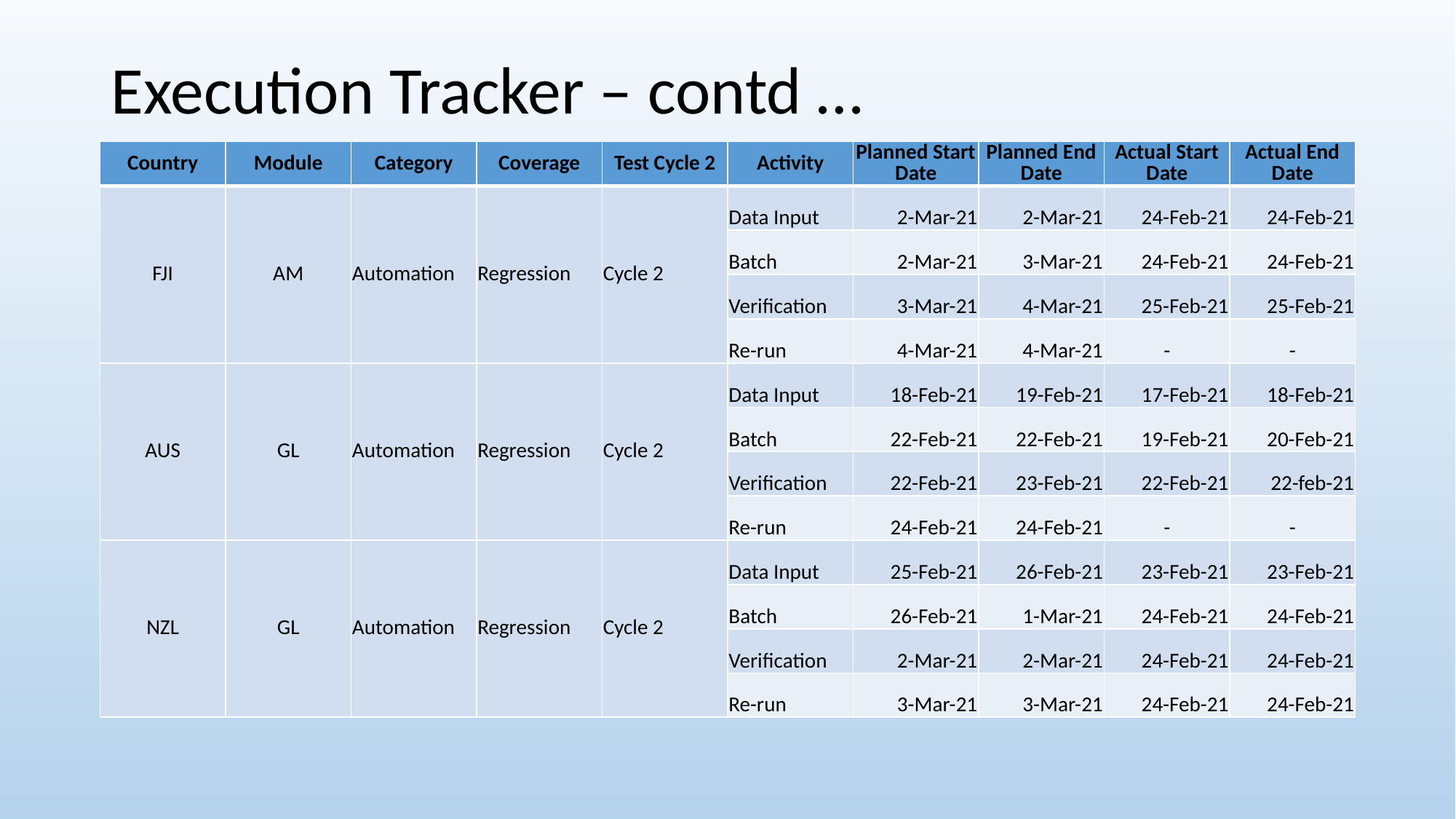

# Execution Tracker – contd …
| Country | Module | Category | Coverage | Test Cycle 2 | Activity | Planned Start Date | Planned End Date | Actual Start Date | Actual End Date |
| --- | --- | --- | --- | --- | --- | --- | --- | --- | --- |
| FJI | AM | Automation | Regression | Cycle 2 | Data Input | 2-Mar-21 | 2-Mar-21 | 24-Feb-21 | 24-Feb-21 |
|  |  |  |  |  | Batch | 2-Mar-21 | 3-Mar-21 | 24-Feb-21 | 24-Feb-21 |
|  |  |  |  |  | Verification | 3-Mar-21 | 4-Mar-21 | 25-Feb-21 | 25-Feb-21 |
|  |  |  |  |  | Re-run | 4-Mar-21 | 4-Mar-21 | - | - |
| AUS | GL | Automation | Regression | Cycle 2 | Data Input | 18-Feb-21 | 19-Feb-21 | 17-Feb-21 | 18-Feb-21 |
|  |  |  |  |  | Batch | 22-Feb-21 | 22-Feb-21 | 19-Feb-21 | 20-Feb-21 |
|  |  |  |  |  | Verification | 22-Feb-21 | 23-Feb-21 | 22-Feb-21 | 22-feb-21 |
|  |  |  |  |  | Re-run | 24-Feb-21 | 24-Feb-21 | - | - |
| NZL | GL | Automation | Regression | Cycle 2 | Data Input | 25-Feb-21 | 26-Feb-21 | 23-Feb-21 | 23-Feb-21 |
|  |  |  |  |  | Batch | 26-Feb-21 | 1-Mar-21 | 24-Feb-21 | 24-Feb-21 |
|  |  |  |  |  | Verification | 2-Mar-21 | 2-Mar-21 | 24-Feb-21 | 24-Feb-21 |
|  |  |  |  |  | Re-run | 3-Mar-21 | 3-Mar-21 | 24-Feb-21 | 24-Feb-21 |